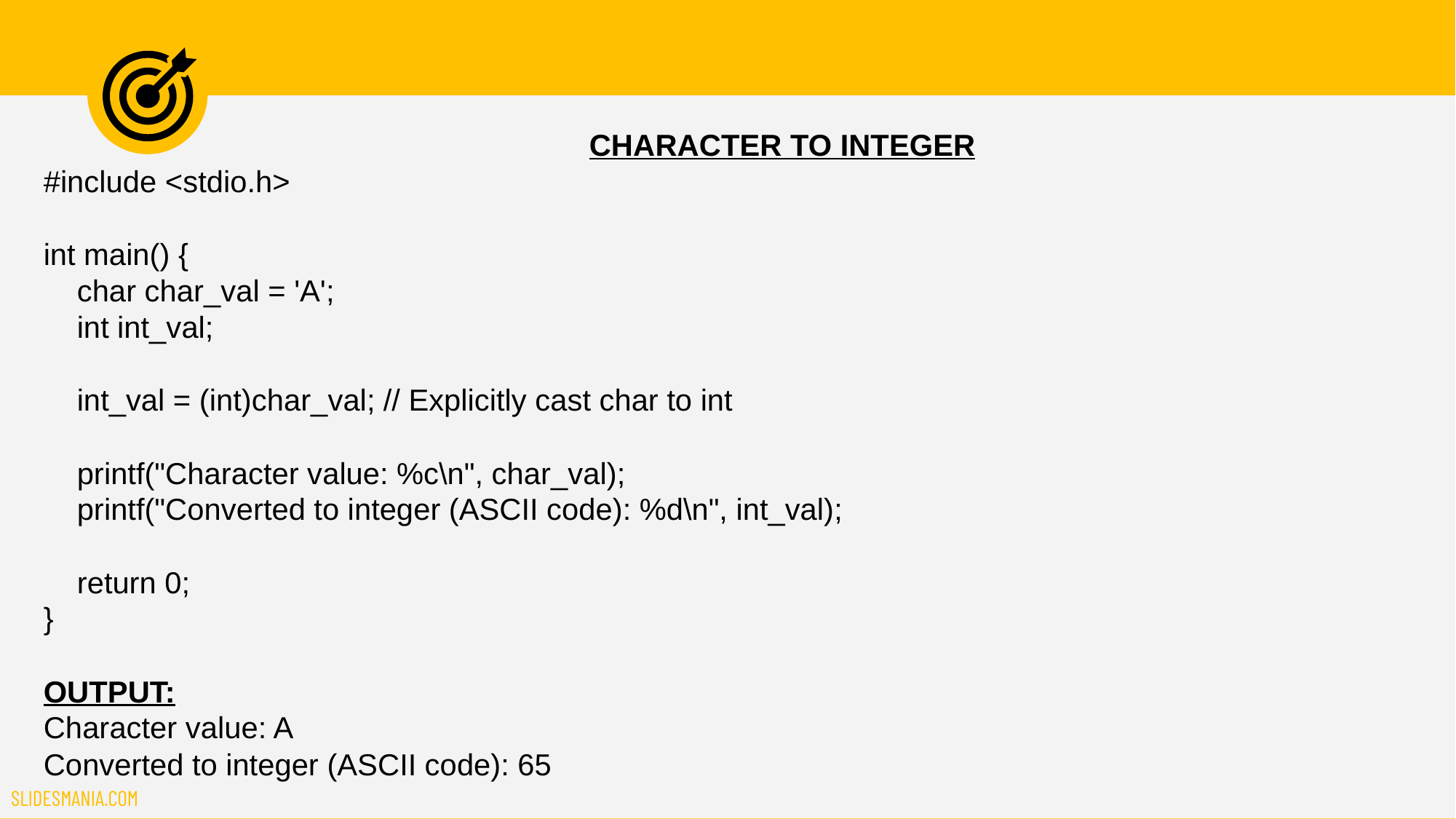

CHARACTER TO INTEGER
#include <stdio.h>

int main() {
    char char_val = 'A';
    int int_val;

    int_val = (int)char_val; // Explicitly cast char to int

    printf("Character value: %c\n", char_val);
    printf("Converted to integer (ASCII code): %d\n", int_val);

    return 0;
}

OUTPUT:
Character value: A
Converted to integer (ASCII code): 65